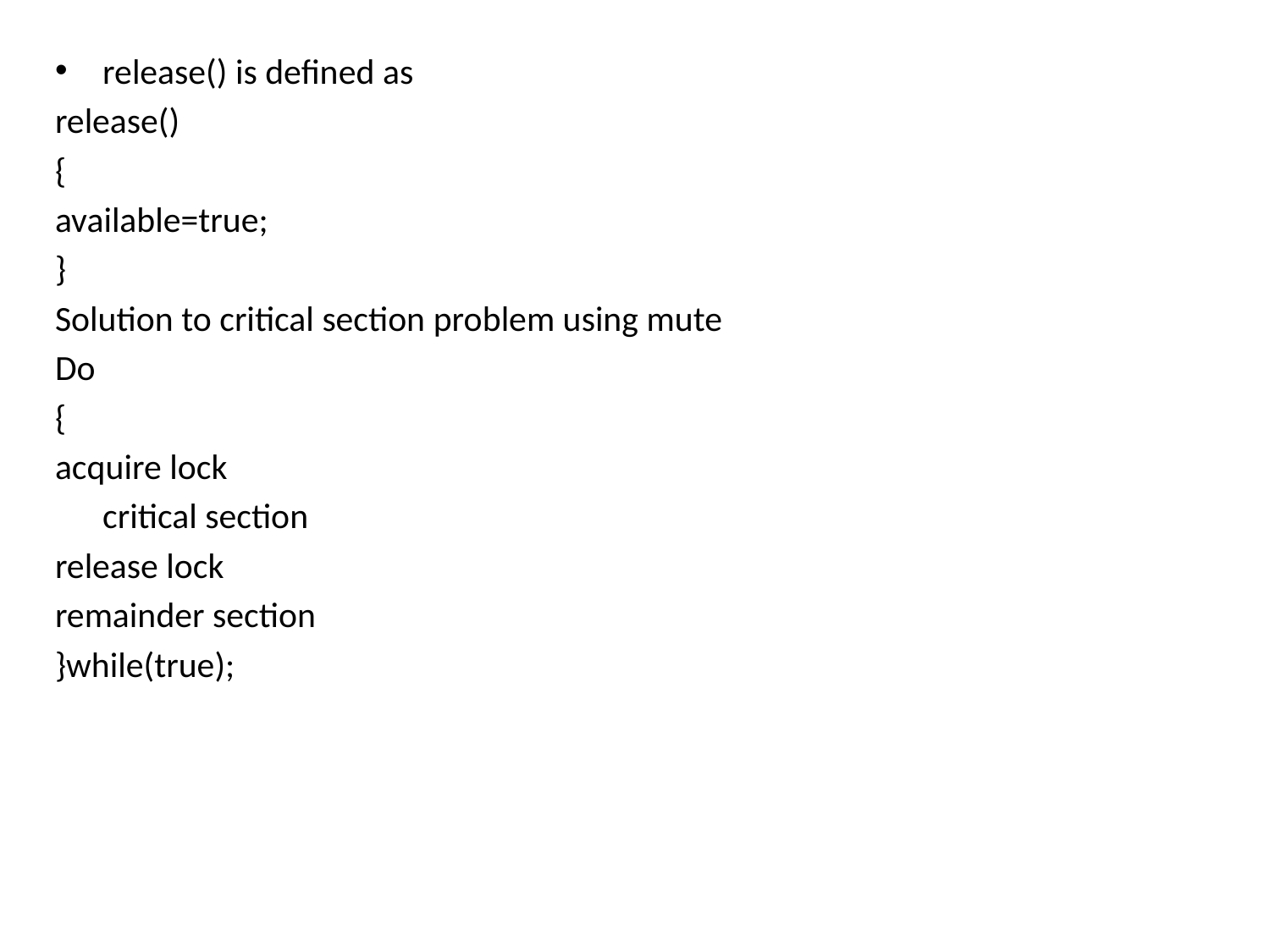

release() is defined as
release()
{
available=true;
}
Solution to critical section problem using mute
Do
{
acquire lock
	critical section
release lock
remainder section
}while(true);